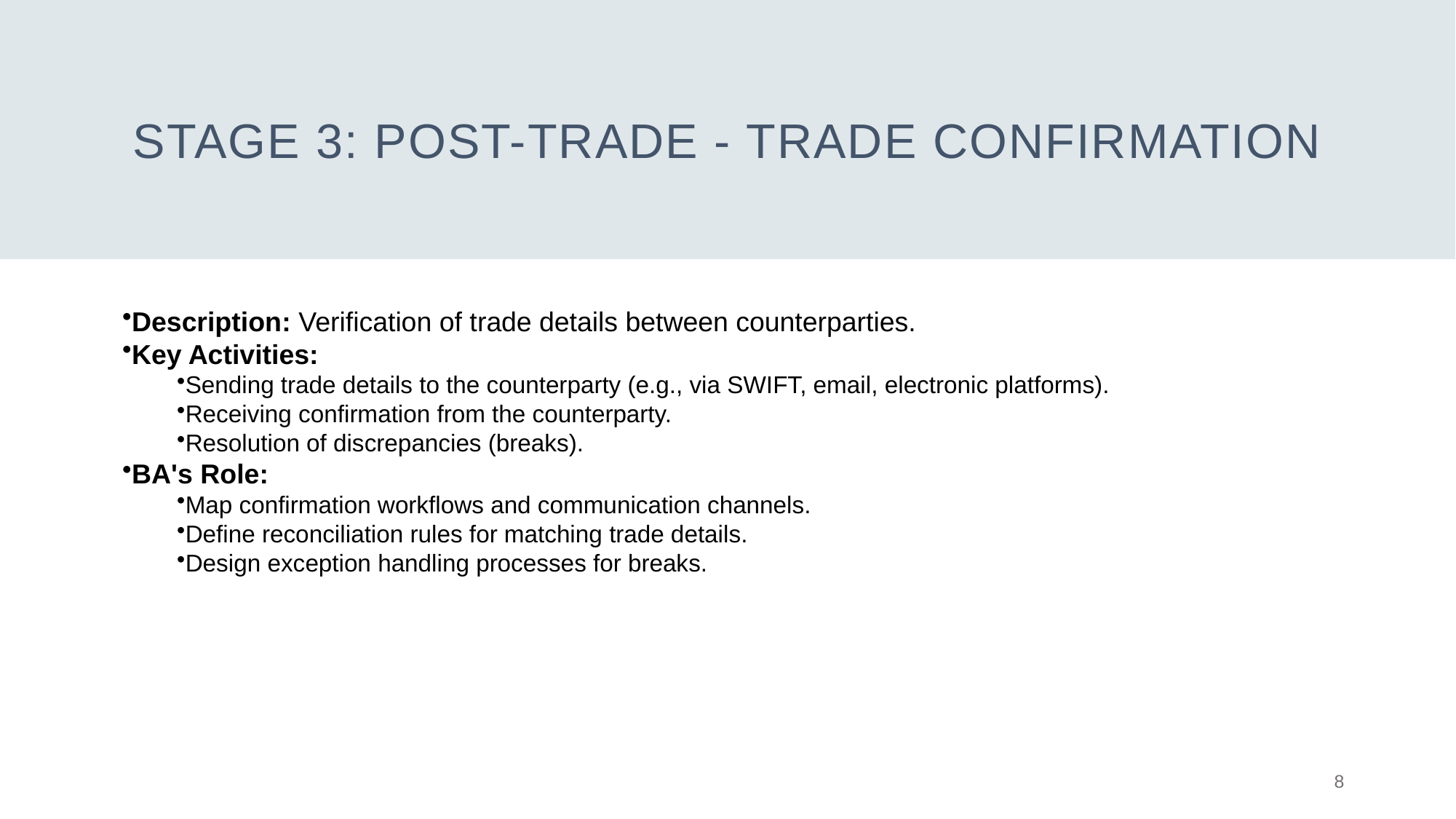

# Stage 3: Post-Trade - Trade Confirmation
Description: Verification of trade details between counterparties.
Key Activities:
Sending trade details to the counterparty (e.g., via SWIFT, email, electronic platforms).
Receiving confirmation from the counterparty.
Resolution of discrepancies (breaks).
BA's Role:
Map confirmation workflows and communication channels.
Define reconciliation rules for matching trade details.
Design exception handling processes for breaks.

8